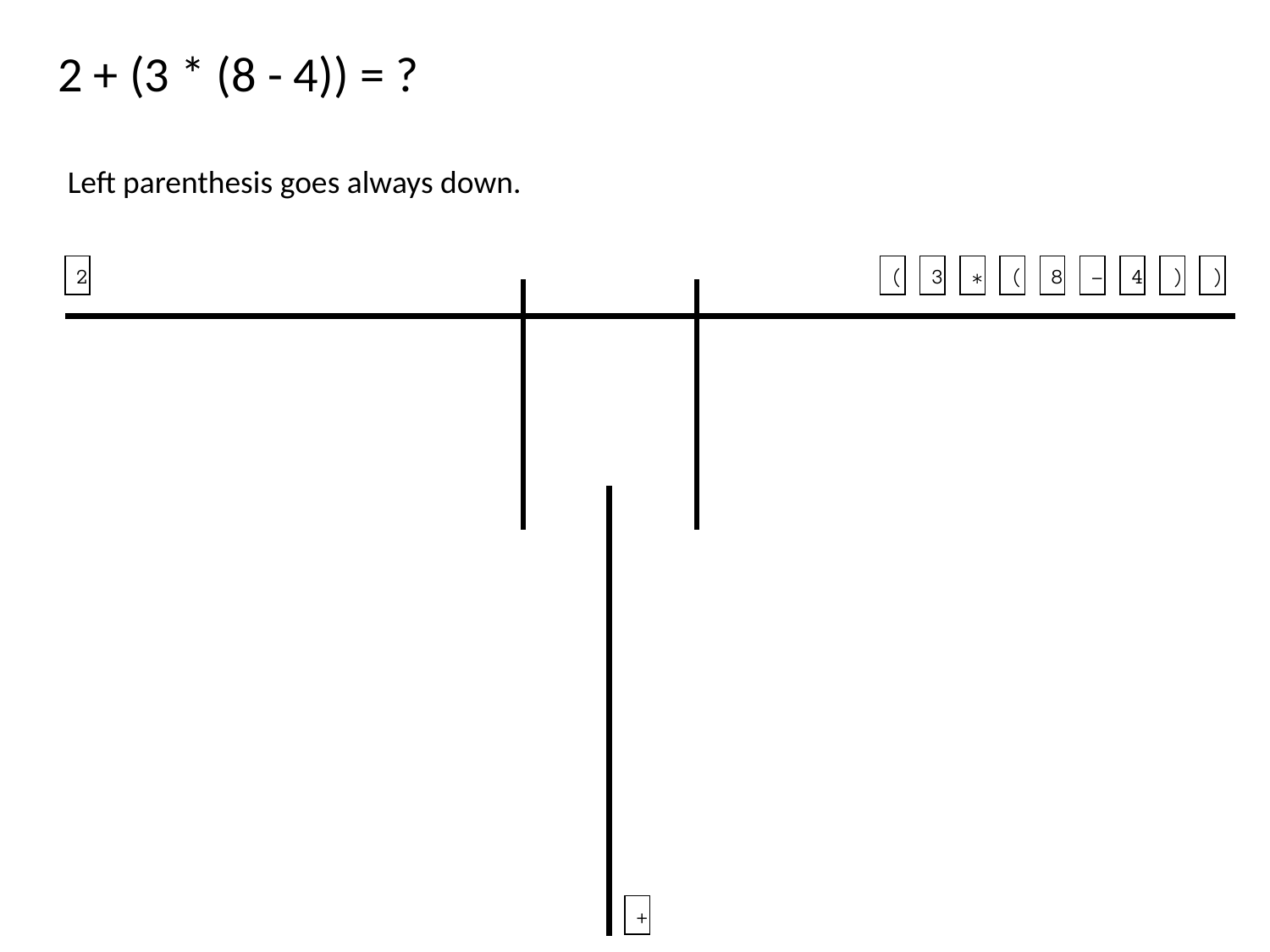

2 + (3 * (8 - 4)) = ?
Left parenthesis goes always down.
2
(
3
*
(
8
-
4
)
)
+